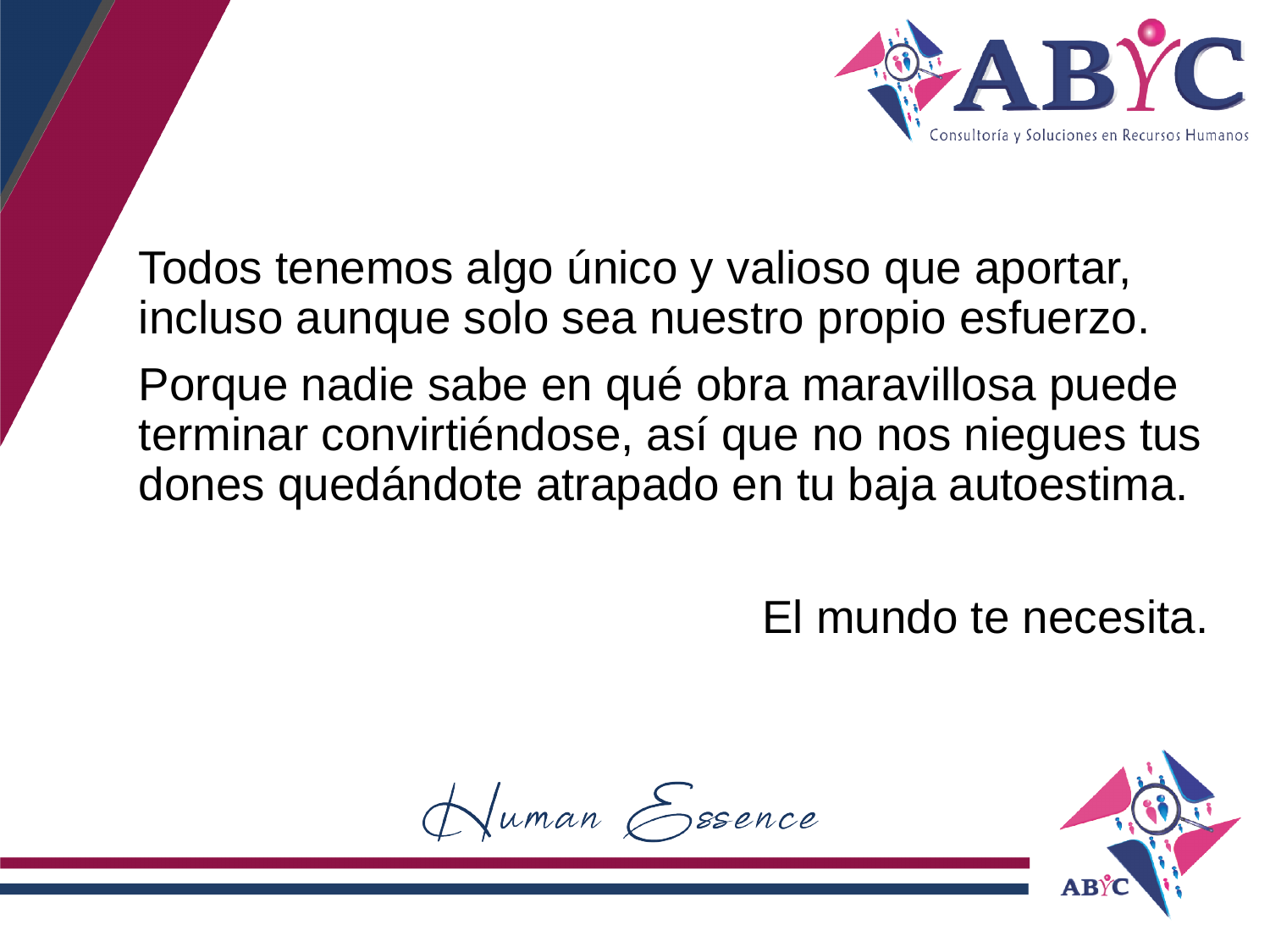

Todos tenemos algo único y valioso que aportar, incluso aunque solo sea nuestro propio esfuerzo.
Porque nadie sabe en qué obra maravillosa puede terminar convirtiéndose, así que no nos niegues tus dones quedándote atrapado en tu baja autoestima.

El mundo te necesita.